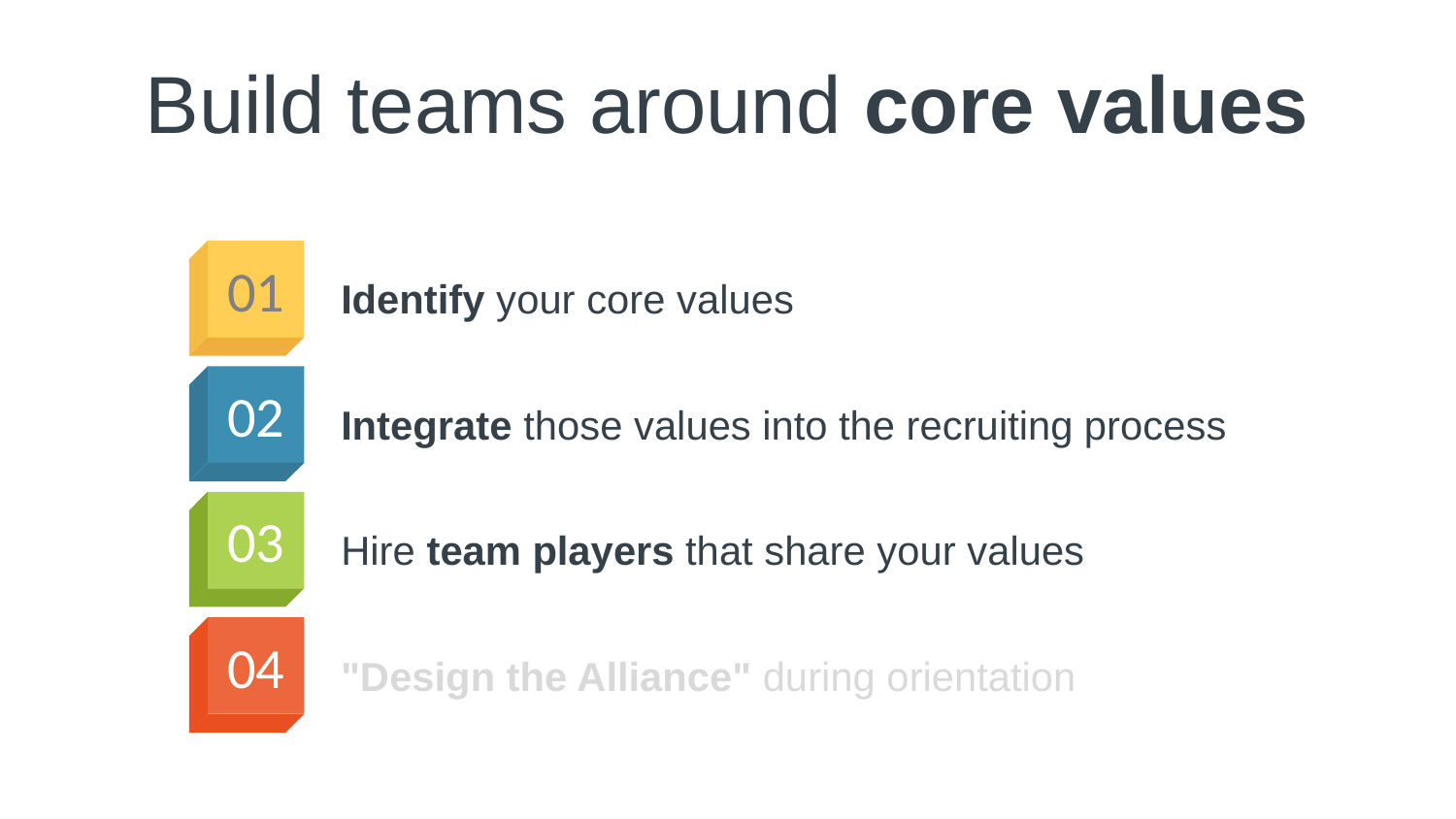

# Build teams around core values

01
Identify your core values

02
Integrate those values into the recruiting process

03
Hire team players that share your values

04
"Design the Alliance" during orientation